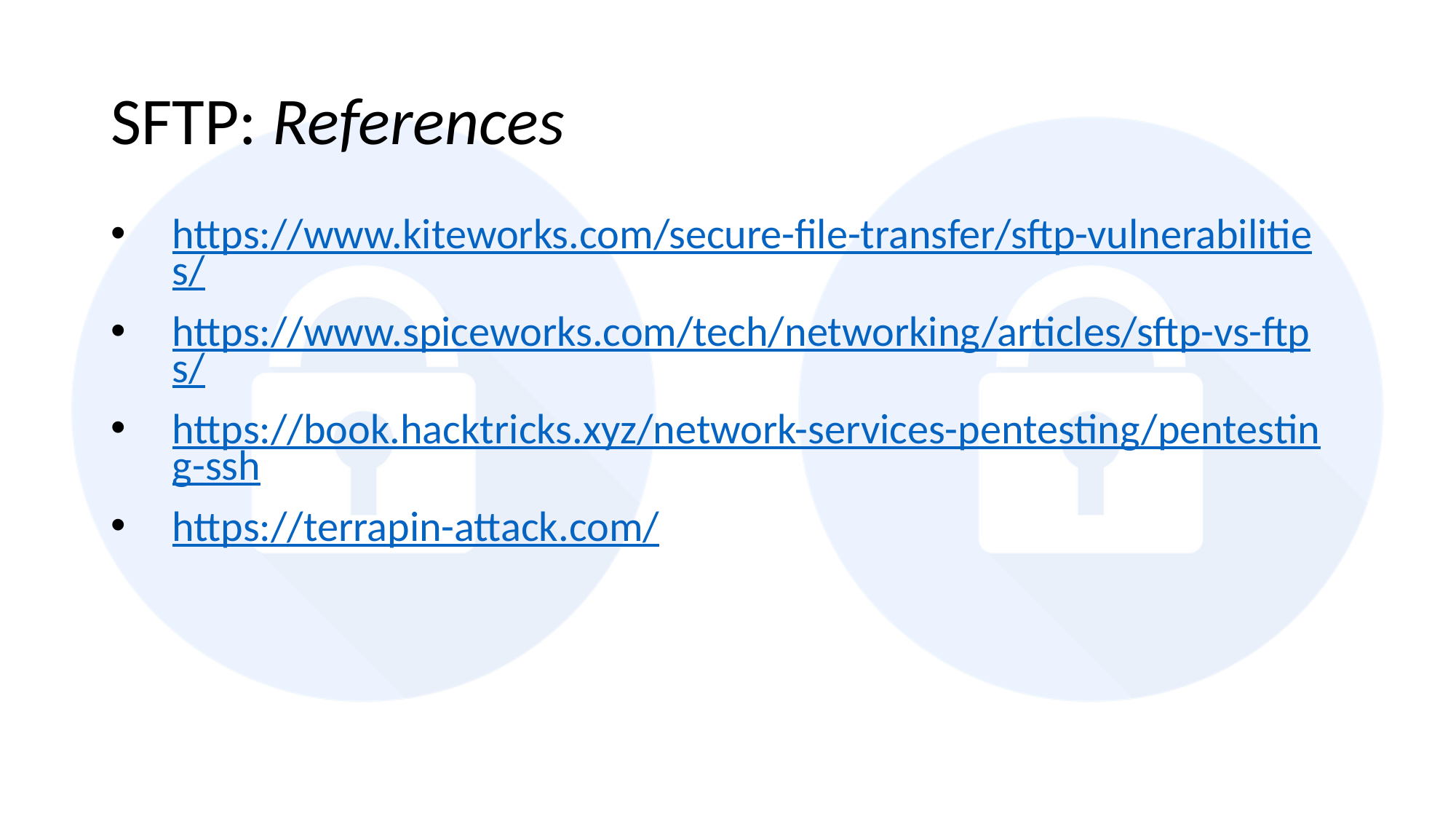

# SFTP: References
https://www.kiteworks.com/secure-file-transfer/sftp-vulnerabilities/
https://www.spiceworks.com/tech/networking/articles/sftp-vs-ftps/
https://book.hacktricks.xyz/network-services-pentesting/pentesting-ssh
https://terrapin-attack.com/